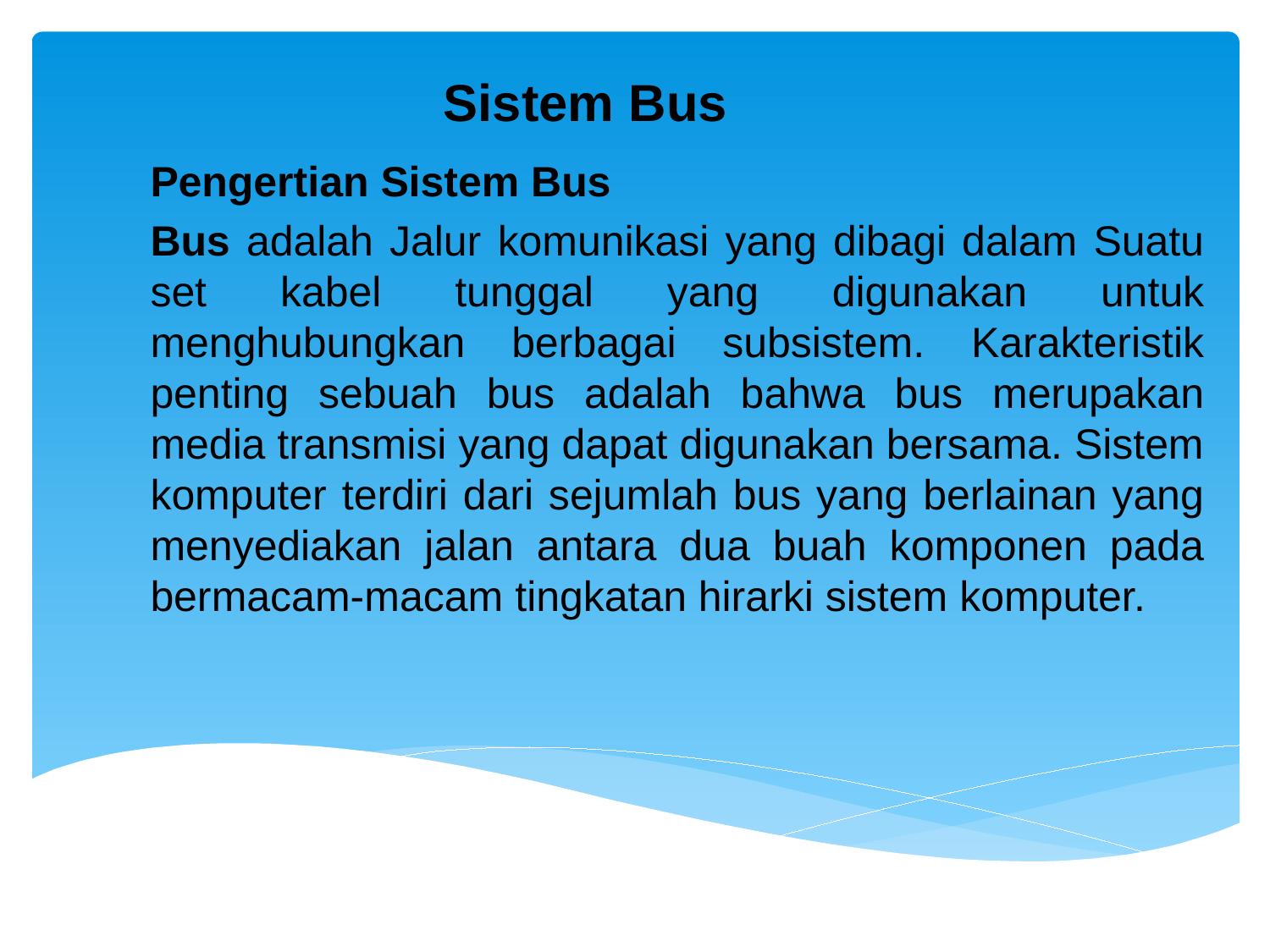

# Sistem Bus
Pengertian Sistem Bus
Bus adalah Jalur komunikasi yang dibagi dalam Suatu set kabel tunggal yang digunakan untuk menghubungkan berbagai subsistem. Karakteristik penting sebuah bus adalah bahwa bus merupakan media transmisi yang dapat digunakan bersama. Sistem komputer terdiri dari sejumlah bus yang berlainan yang menyediakan jalan antara dua buah komponen pada bermacam-macam tingkatan hirarki sistem komputer.